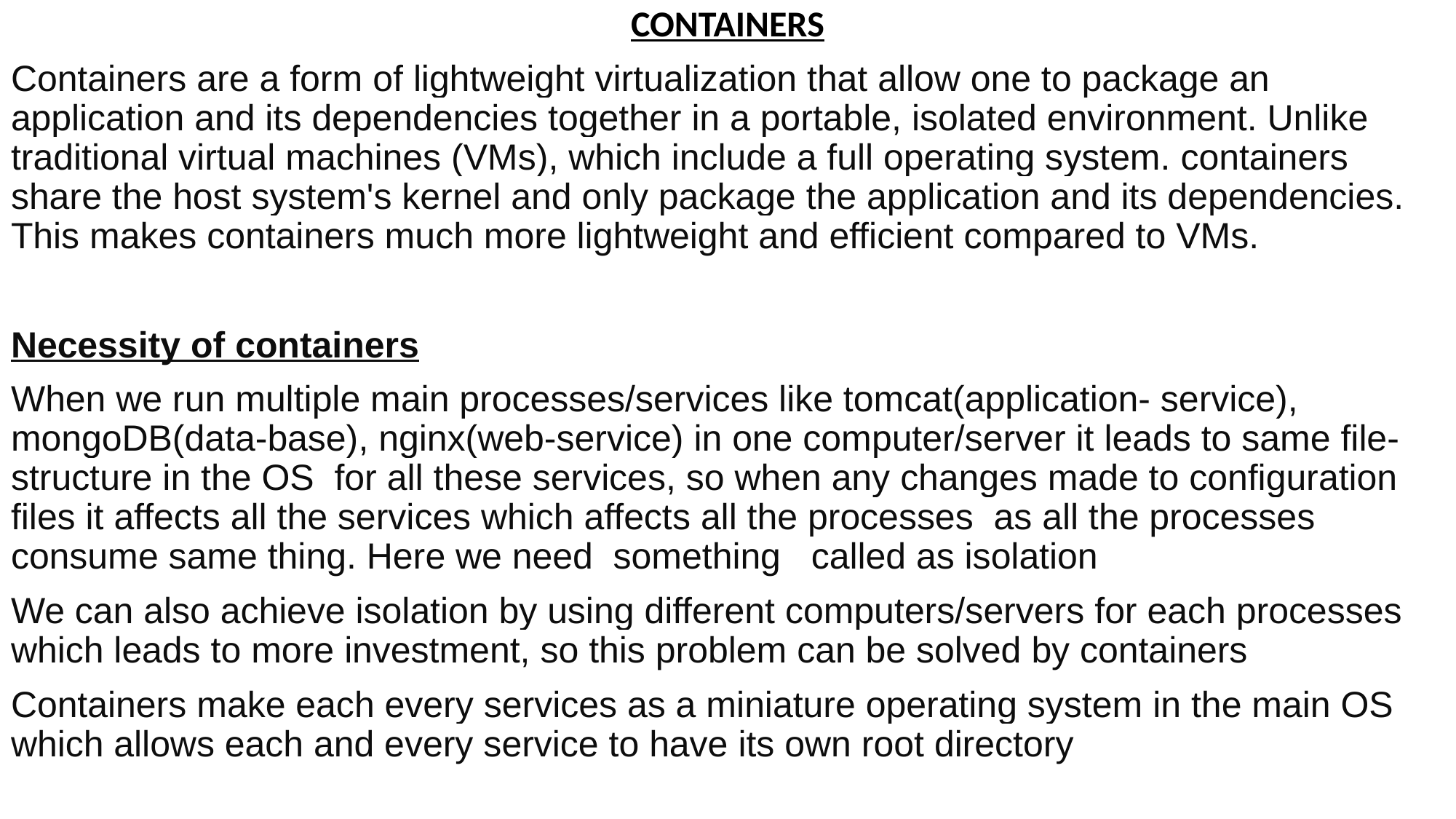

CONTAINERS
Containers are a form of lightweight virtualization that allow one to package an application and its dependencies together in a portable, isolated environment. Unlike traditional virtual machines (VMs), which include a full operating system. containers share the host system's kernel and only package the application and its dependencies. This makes containers much more lightweight and efficient compared to VMs.

Necessity of containers
When we run multiple main processes/services like tomcat(application- service), mongoDB(data-base), nginx(web-service) in one computer/server it leads to same file-structure in the OS  for all these services, so when any changes made to configuration files it affects all the services which affects all the processes  as all the processes consume same thing. Here we need  something   called as isolation
We can also achieve isolation by using different computers/servers for each processes which leads to more investment, so this problem can be solved by containers
Containers make each every services as a miniature operating system in the main OS which allows each and every service to have its own root directory